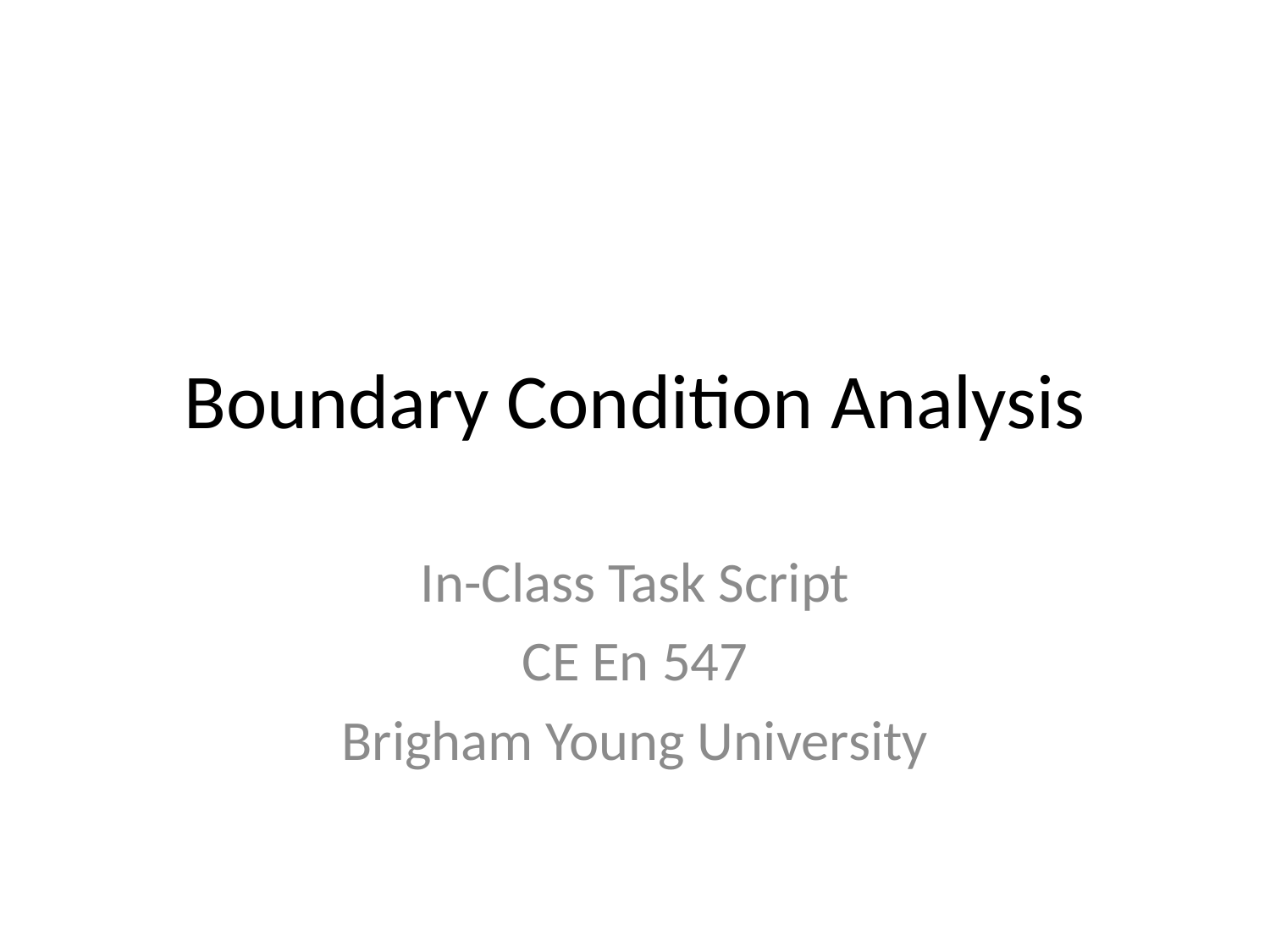

# Boundary Condition Analysis
In-Class Task Script
CE En 547
Brigham Young University